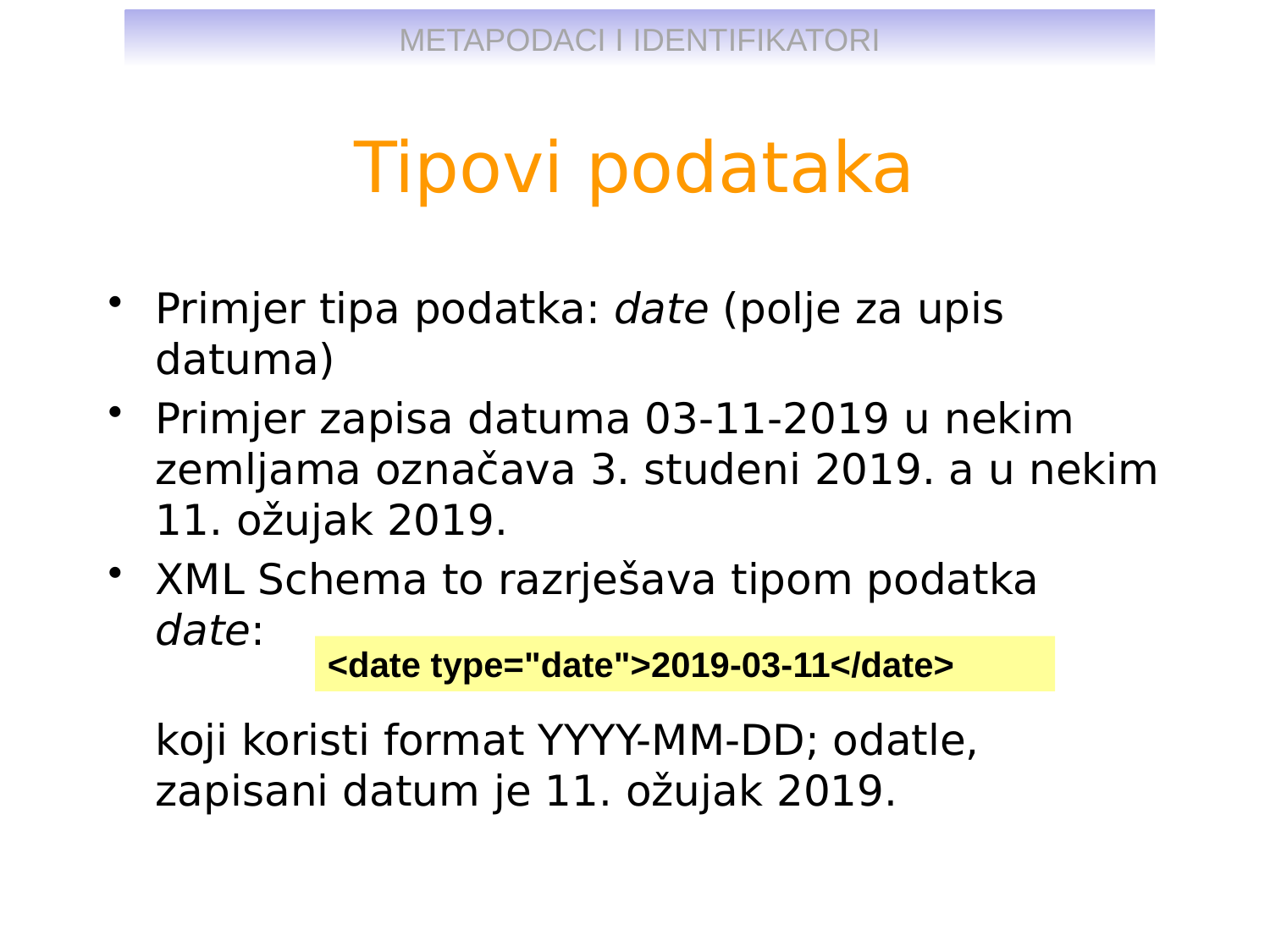

# Tipovi podataka
Primjer tipa podatka: date (polje za upis datuma)
Primjer zapisa datuma 03-11-2019 u nekim zemljama označava 3. studeni 2019. a u nekim 11. ožujak 2019.
XML Schema to razrješava tipom podatka date:
	koji koristi format YYYY-MM-DD; odatle, zapisani datum je 11. ožujak 2019.
<date type="date">2019-03-11</date>